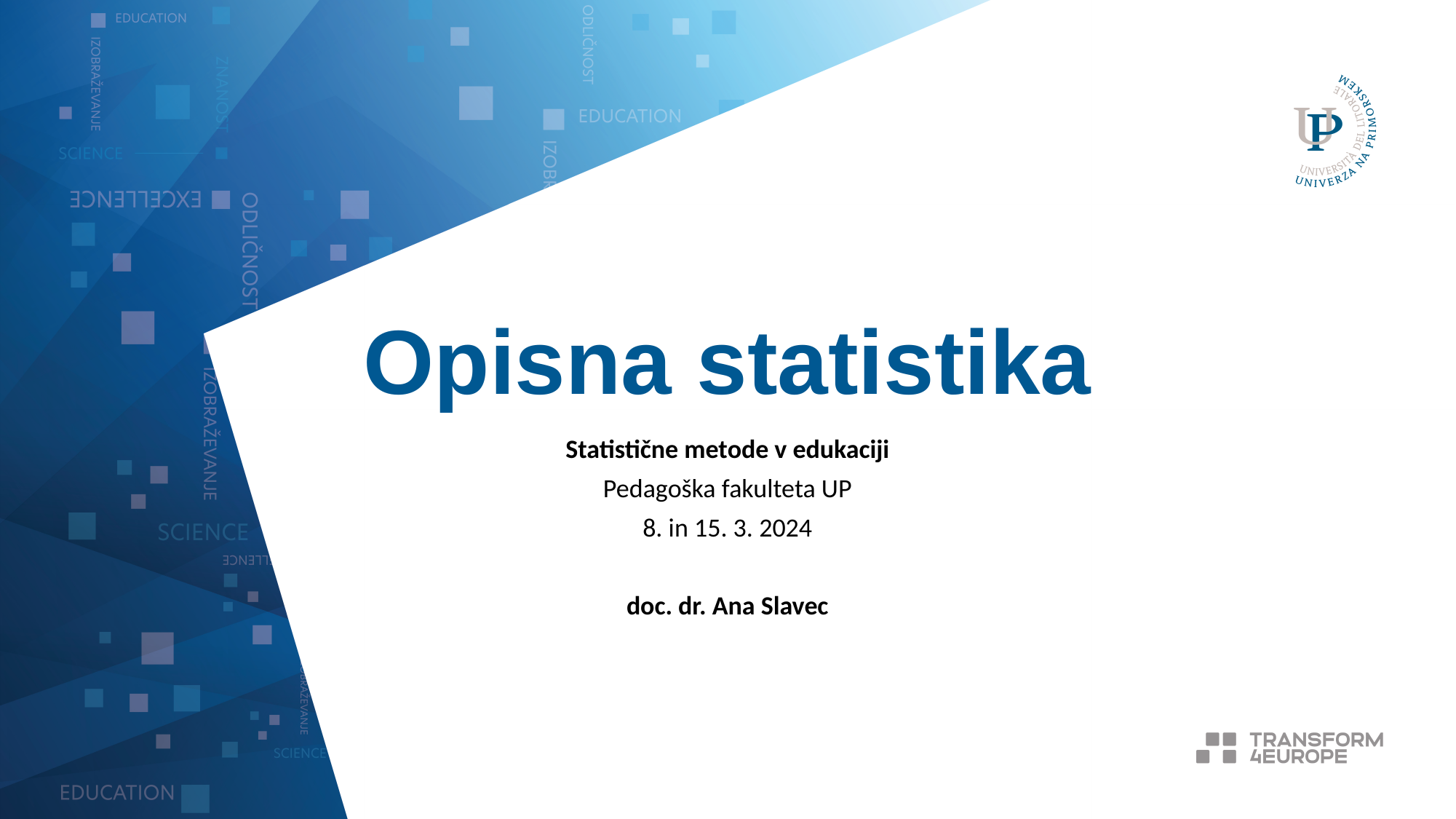

# Opisna statistika
Statistične metode v edukaciji
Pedagoška fakulteta UP
8. in 15. 3. 2024

doc. dr. Ana Slavec